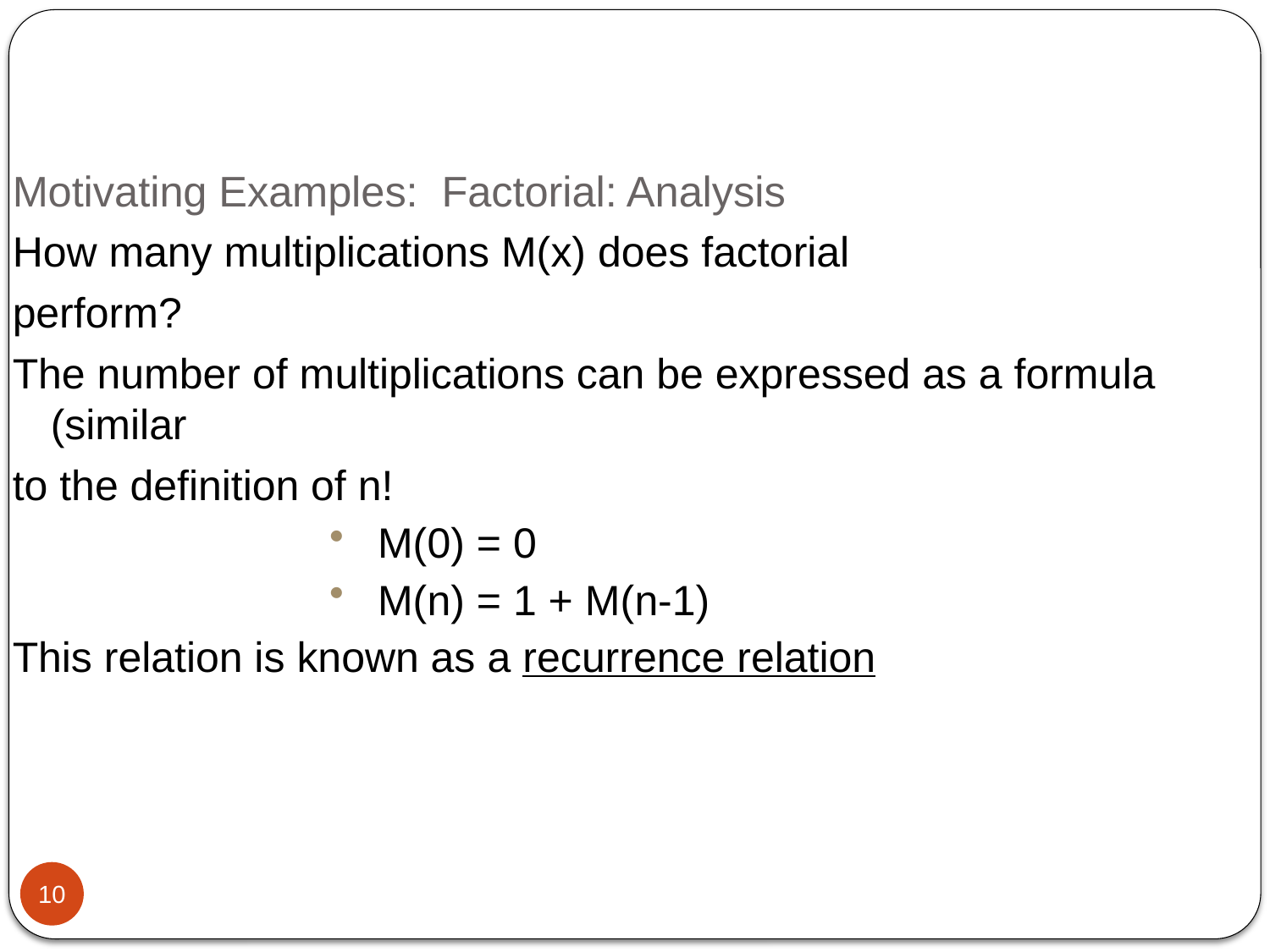

# Motivating Examples:  Factorial: Analysis
How many multiplications M(x) does factorial
perform?
The number of multiplications can be expressed as a formula (similar
to the definition of n!
M(0) = 0
M(n) = 1 + M(n-1)
This relation is known as a recurrence relation

10